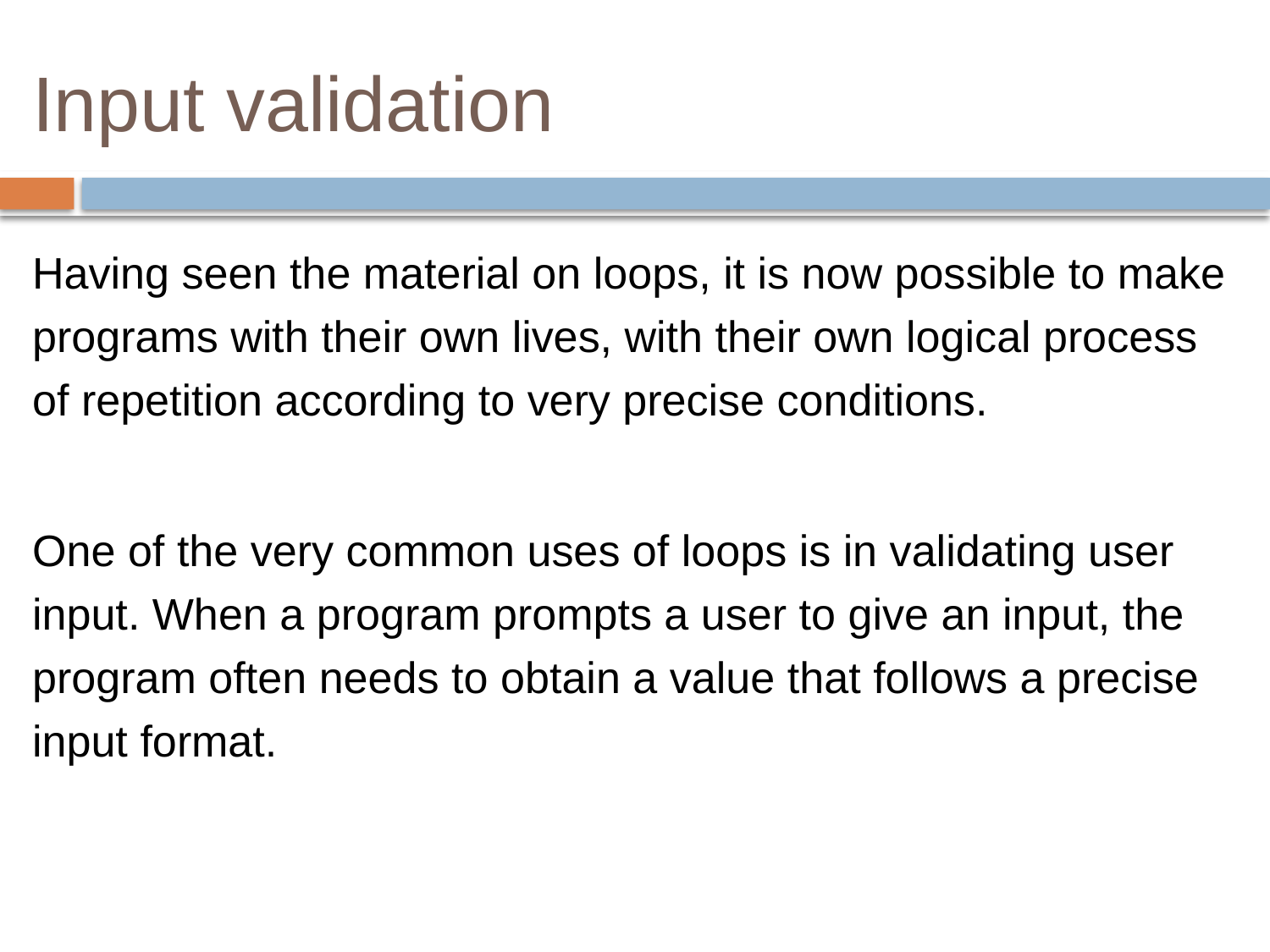

# Input validation
Having seen the material on loops, it is now possible to make programs with their own lives, with their own logical process of repetition according to very precise conditions.

One of the very common uses of loops is in validating user input. When a program prompts a user to give an input, the program often needs to obtain a value that follows a precise input format.